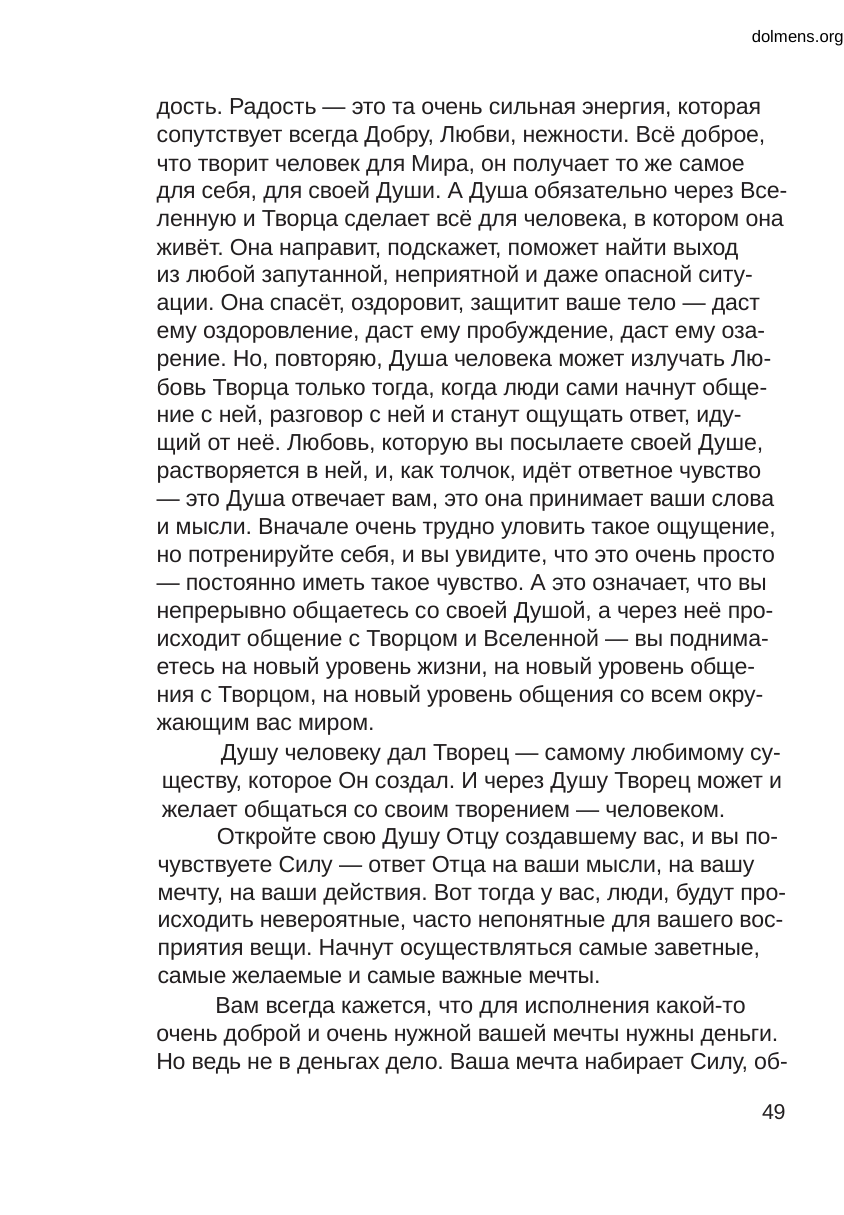

dolmens.org

дость. Радость — это та очень сильная энергия, которая
сопутствует всегда Добру, Любви, нежности. Всё доброе,
что творит человек для Мира, он получает то же самое
для себя, для своей Души. А Душа обязательно через Все-
ленную и Творца сделает всё для человека, в котором она
живёт. Она направит, подскажет, поможет найти выход
из любой запутанной, неприятной и даже опасной ситу-
ации. Она спасёт, оздоровит, защитит ваше тело — даст
ему оздоровление, даст ему пробуждение, даст ему оза-
рение. Но, повторяю, Душа человека может излучать Лю-
бовь Творца только тогда, когда люди сами начнут обще-
ние с ней, разговор с ней и станут ощущать ответ, иду-
щий от неё. Любовь, которую вы посылаете своей Душе,
растворяется в ней, и, как толчок, идёт ответное чувство
— это Душа отвечает вам, это она принимает ваши слова
и мысли. Вначале очень трудно уловить такое ощущение,
но потренируйте себя, и вы увидите, что это очень просто
— постоянно иметь такое чувство. А это означает, что вы
непрерывно общаетесь со своей Душой, а через неё про-
исходит общение с Творцом и Вселенной — вы поднима-
етесь на новый уровень жизни, на новый уровень обще-
ния с Творцом, на новый уровень общения со всем окру-
жающим вас миром.

Душу человеку дал Творец — самому любимому су-
ществу, которое Он создал. И через Душу Творец может и
желает общаться со своим творением — человеком.

Откройте свою Душу Отцу создавшему вас, и вы по-
чувствуете Силу — ответ Отца на ваши мысли, на вашу
мечту, на ваши действия. Вот тогда у вас, люди, будут про-
исходить невероятные, часто непонятные для вашего вос-
приятия вещи. Начнут осуществляться самые заветные,
самые желаемые и самые важные мечты.

Вам всегда кажется, что для исполнения какой-то
очень доброй и очень нужной вашей мечты нужны деньги.
Но ведь не в деньгах дело. Ваша мечта набирает Силу, об-

49